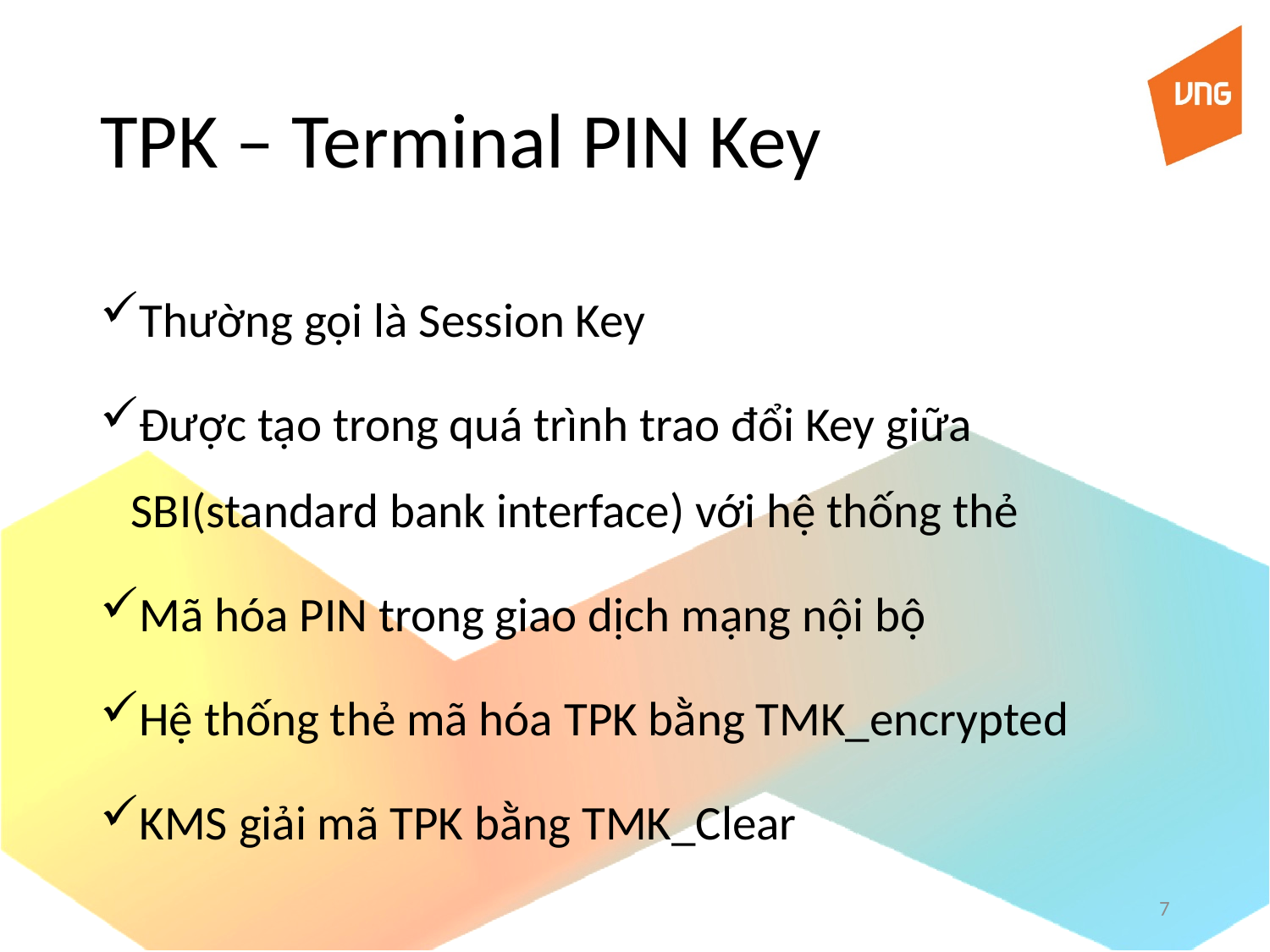

# TPK – Terminal PIN Key
Thường gọi là Session Key
Được tạo trong quá trình trao đổi Key giữa SBI(standard bank interface) với hệ thống thẻ
Mã hóa PIN trong giao dịch mạng nội bộ
Hệ thống thẻ mã hóa TPK bằng TMK_encrypted
KMS giải mã TPK bằng TMK_Clear

7